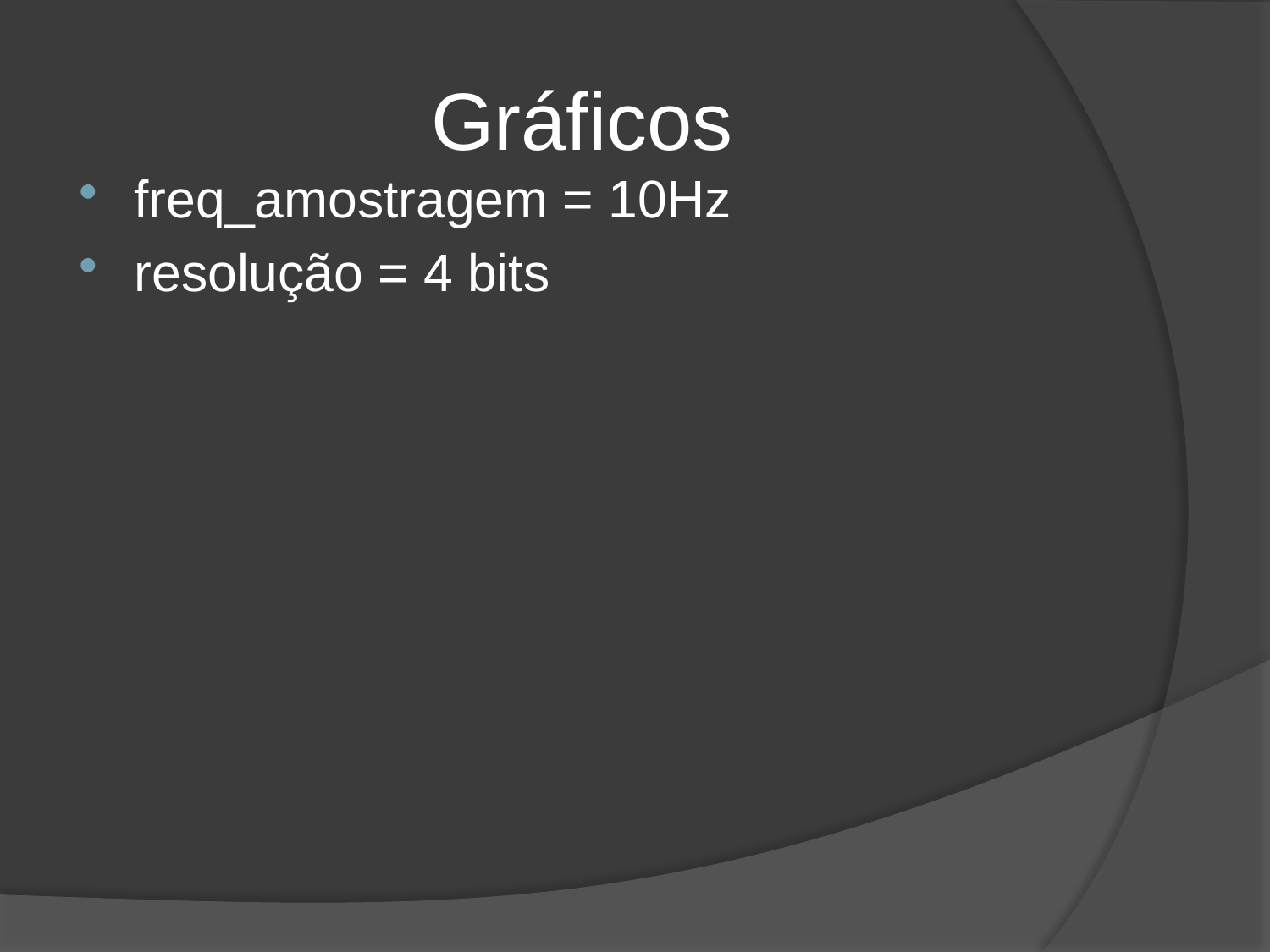

# Gráficos
freq_amostragem = 10Hz
resolução = 4 bits